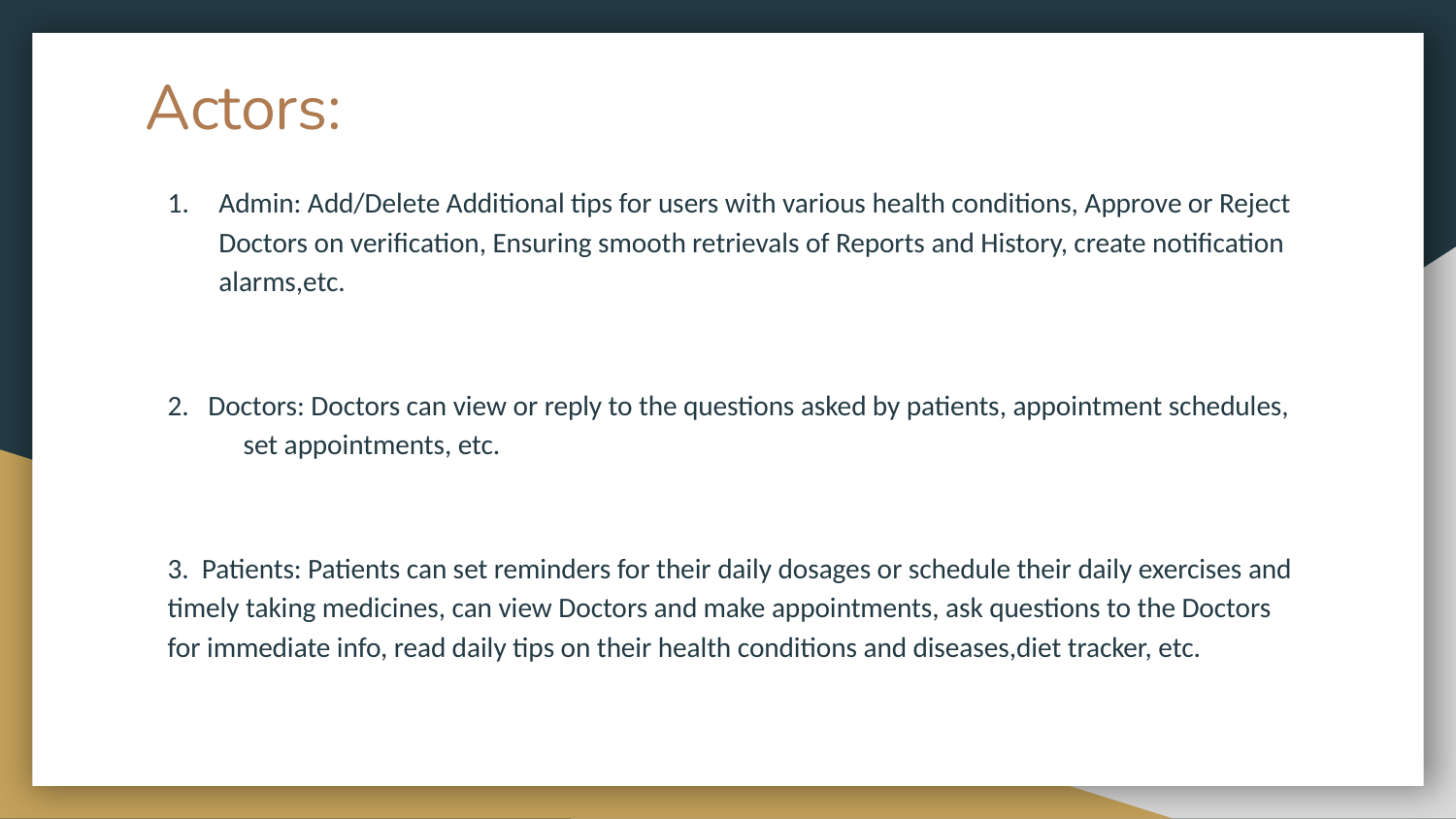

# Actors:
Admin: Add/Delete Additional tips for users with various health conditions, Approve or Reject Doctors on verification, Ensuring smooth retrievals of Reports and History, create notification alarms,etc.

2.   Doctors: Doctors can view or reply to the questions asked by patients, appointment schedules,                set appointments, etc.

3.  Patients: Patients can set reminders for their daily dosages or schedule their daily exercises and timely taking medicines, can view Doctors and make appointments, ask questions to the Doctors for immediate info, read daily tips on their health conditions and diseases,diet tracker, etc.